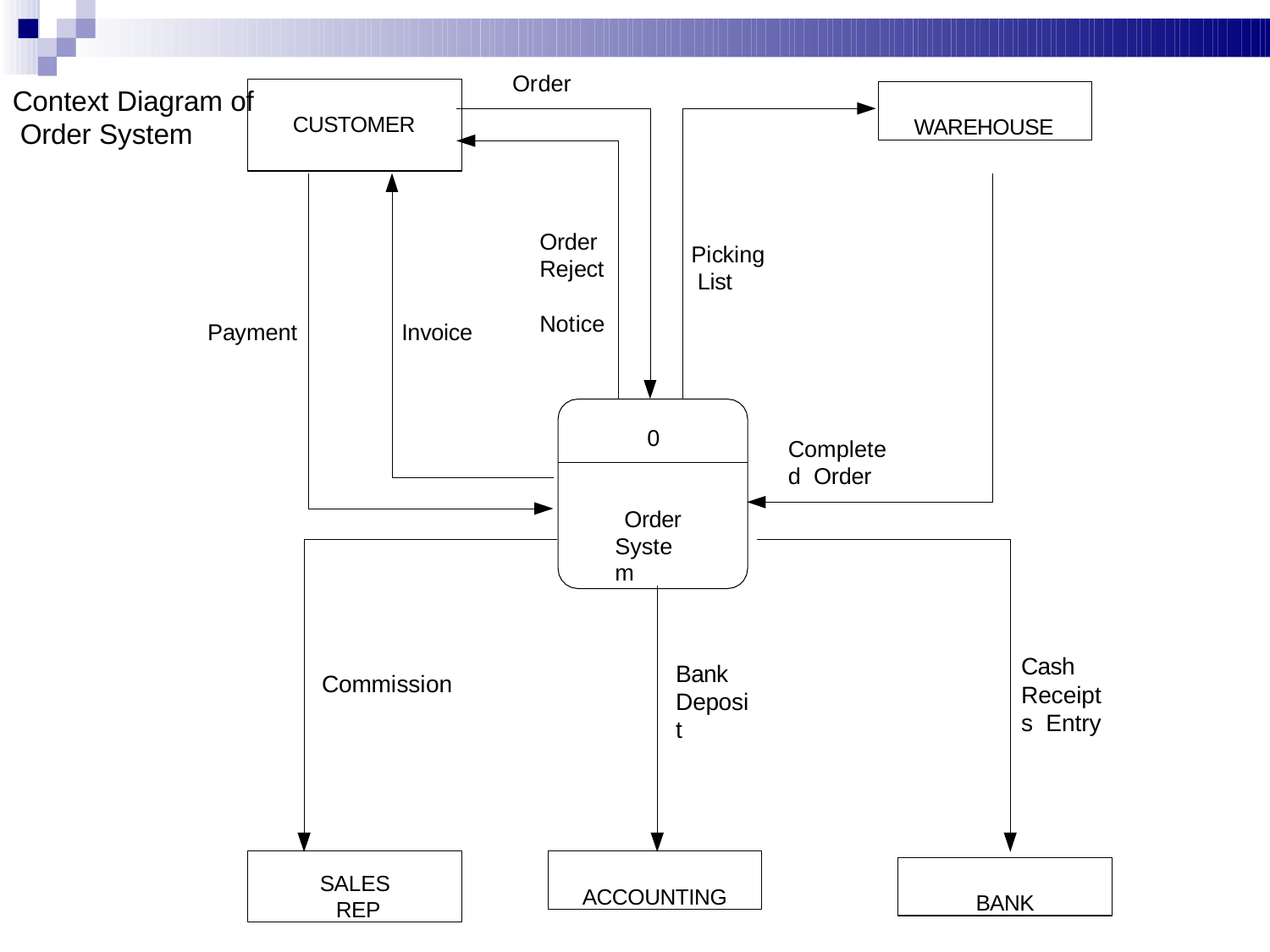

Order

# Context Diagram of  Order System

WAREHOUSE

CUSTOMER
Order  Reject  Notice
Picking  List
Payment
Invoice

0
Completed  Order

Order  System

Cash  Receipts  Entry
Bank  Deposit
Commission
SALES  REP

ACCOUNTING

BANK